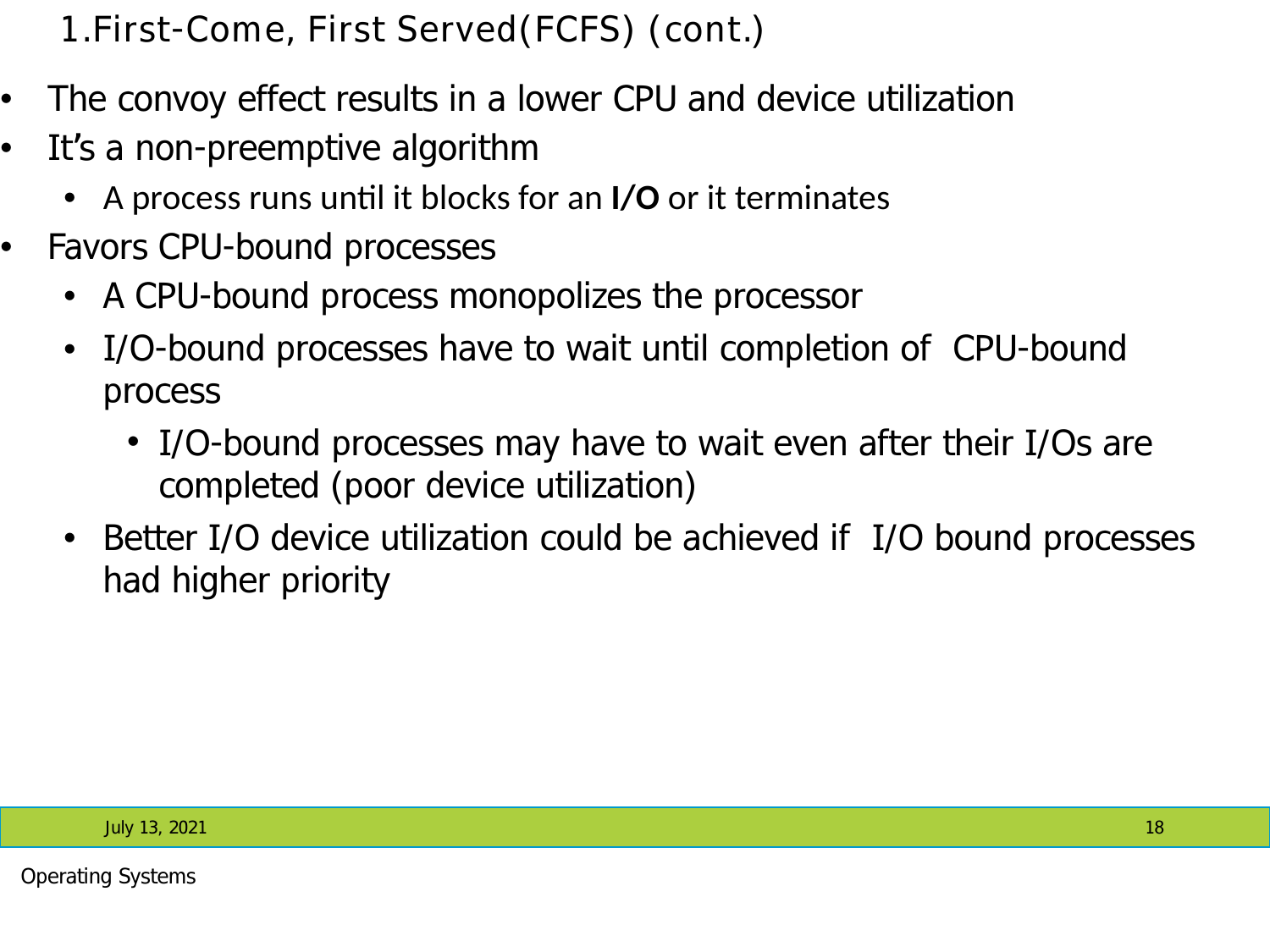

# 1.First-Come, First Served(FCFS) (cont.)
The convoy effect results in a lower CPU and device utilization
It’s a non-preemptive algorithm
A process runs until it blocks for an I/O or it terminates
Favors CPU-bound processes
A CPU-bound process monopolizes the processor
I/O-bound processes have to wait until completion of  CPU-bound process
I/O-bound processes may have to wait even after their I/Os are completed (poor device utilization)
Better I/O device utilization could be achieved if  I/O bound processes had higher priority

July 13, 2021
18
Operating Systems